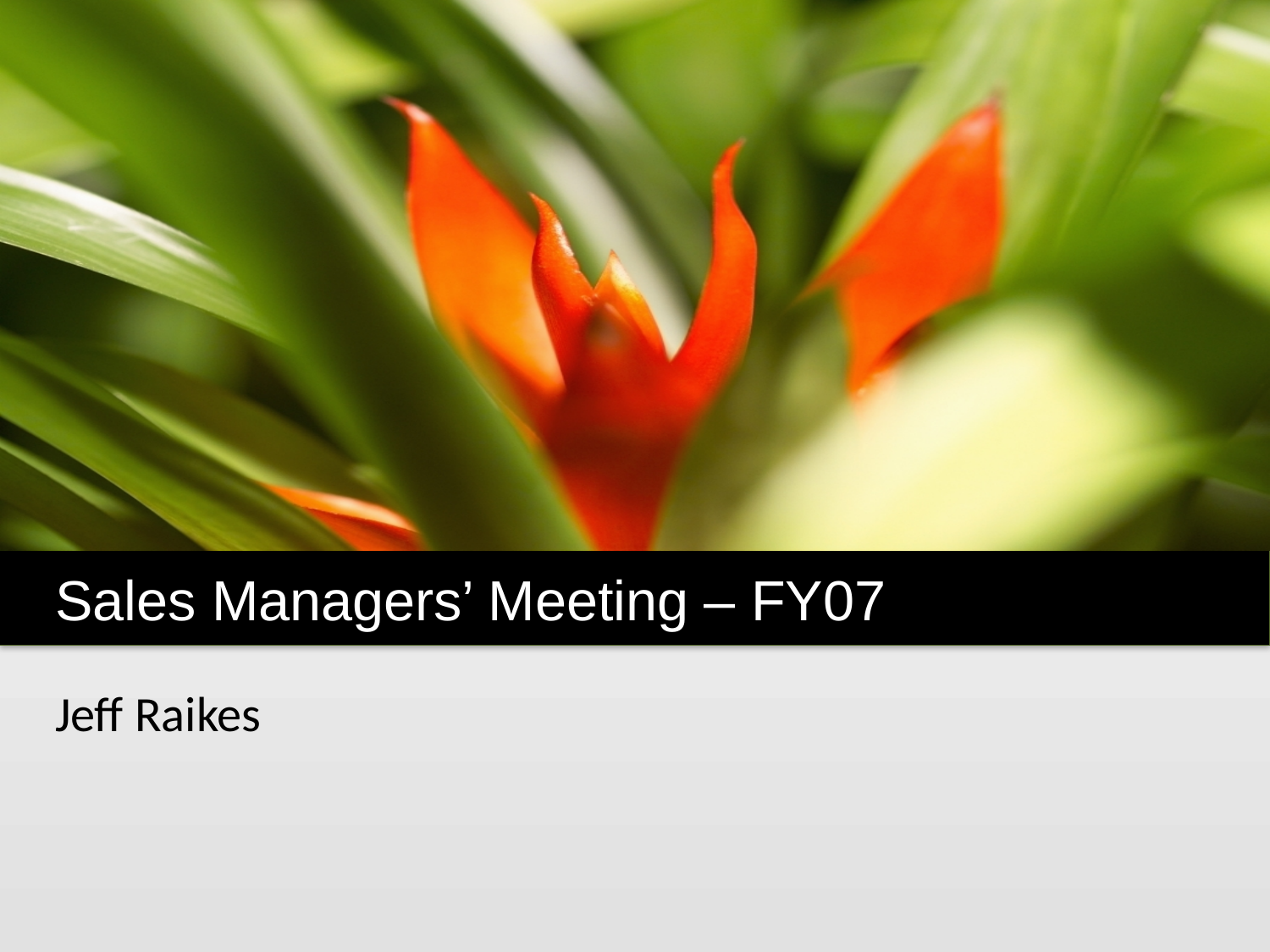

# Sales Managers’ Meeting – FY07
Jeff Raikes